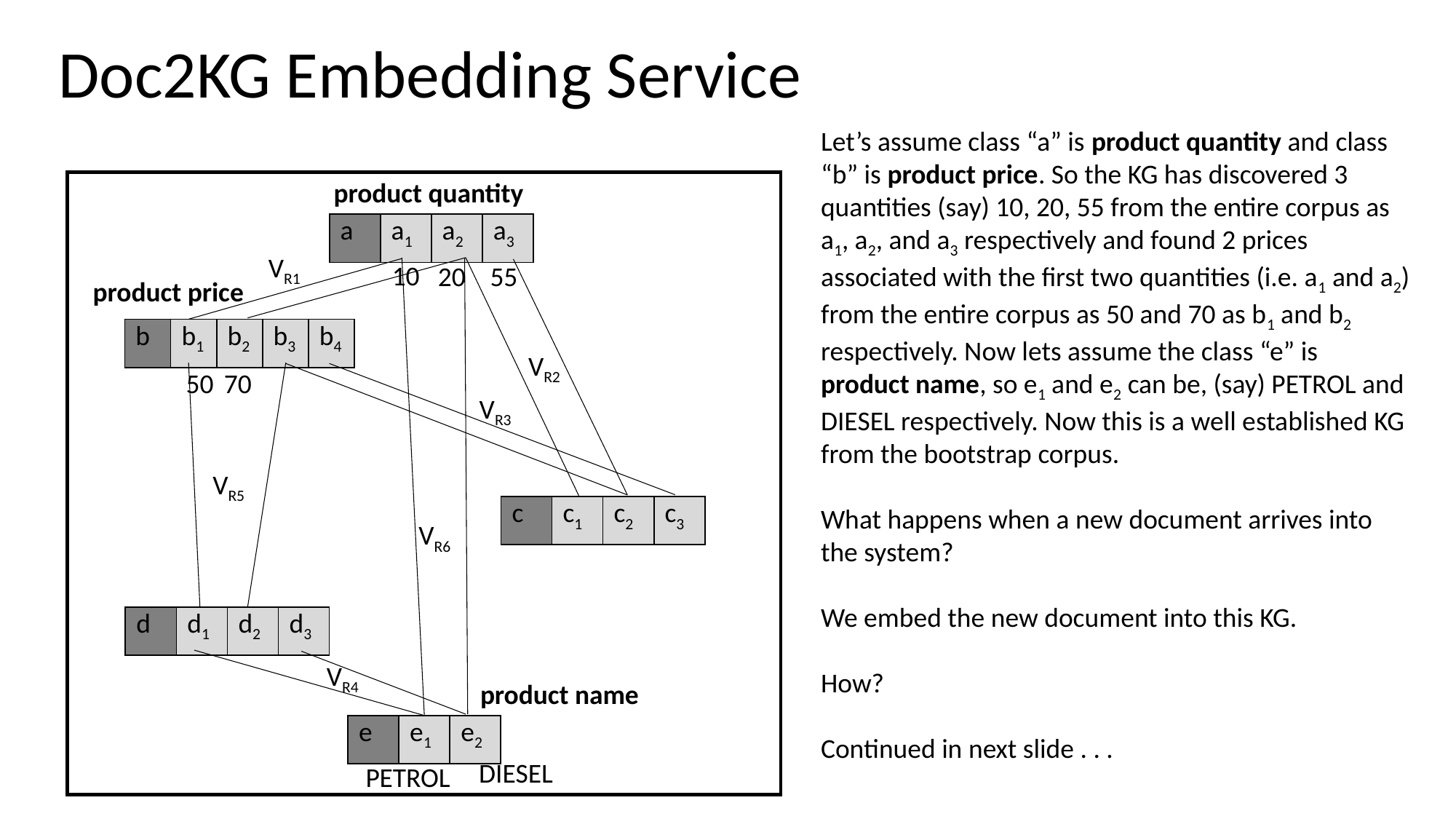

# Doc2KG Embedding Service
Let’s assume class “a” is product quantity and class “b” is product price. So the KG has discovered 3 quantities (say) 10, 20, 55 from the entire corpus as a1, a2, and a3 respectively and found 2 prices associated with the first two quantities (i.e. a1 and a2) from the entire corpus as 50 and 70 as b1 and b2 respectively. Now lets assume the class “e” is product name, so e1 and e2 can be, (say) PETROL and DIESEL respectively. Now this is a well established KG from the bootstrap corpus.

What happens when a new document arrives into the system?

We embed the new document into this KG.

How?

Continued in next slide . . .
product quantity

| a | a1 | a2 | a3 |
| --- | --- | --- | --- |
VR1
10
20
55
product price
| b | b1 | b2 | b3 | b4 |
| --- | --- | --- | --- | --- |
VR2
50
70
VR3
VR5
| c | c1 | c2 | c3 |
| --- | --- | --- | --- |
VR6
| d | d1 | d2 | d3 |
| --- | --- | --- | --- |
VR4
product name
| e | e1 | e2 |
| --- | --- | --- |
DIESEL
PETROL